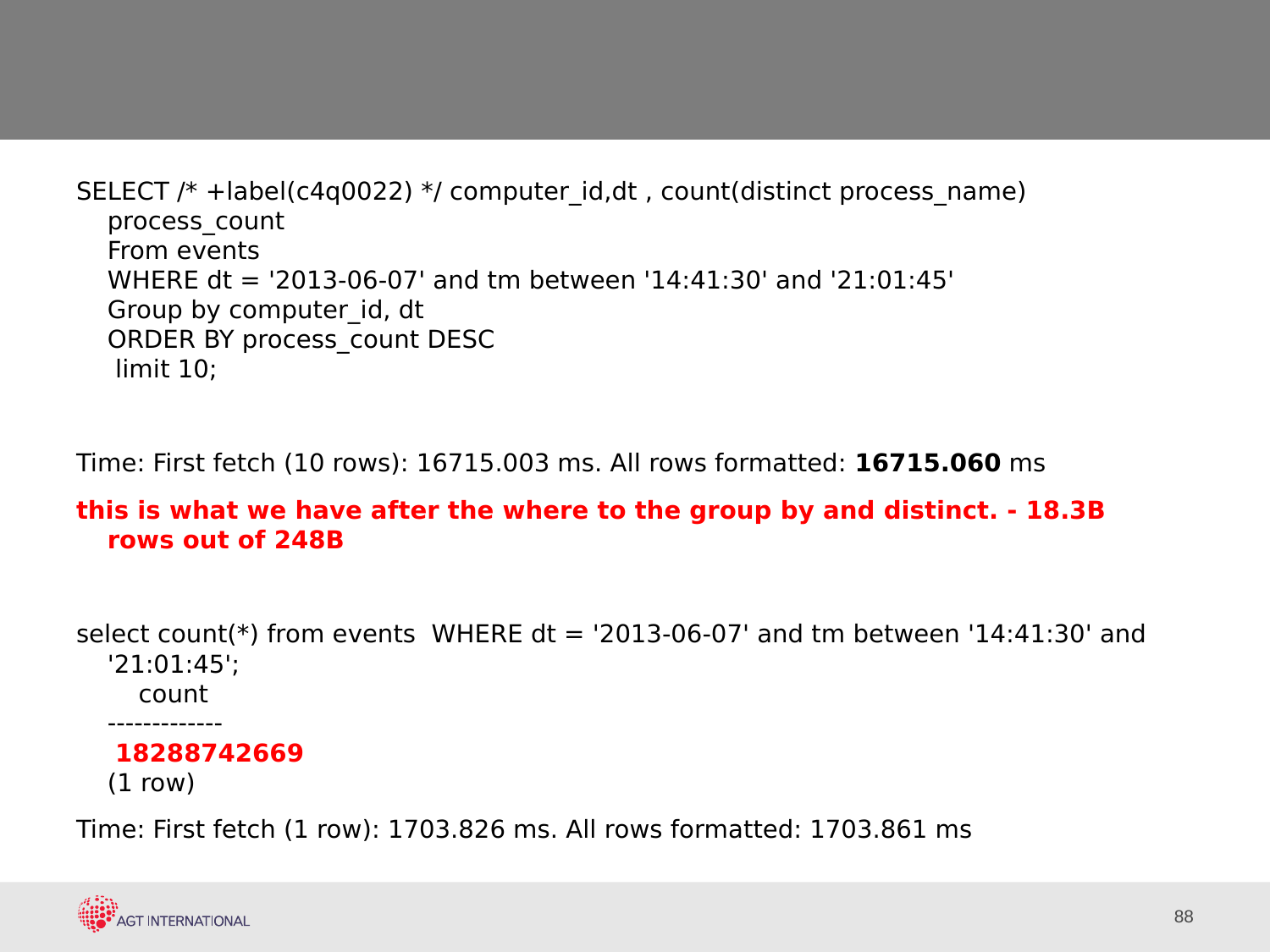

#
SELECT /* +label(c4q0022) */ computer_id,dt , count(distinct process_name) process_count                 
From events                  
WHERE dt = '2013-06-07' and tm between '14:41:30' and '21:01:45'
Group by computer_id, dt
ORDER BY process_count DESC
 limit 10;

Time: First fetch (10 rows): 16715.003 ms. All rows formatted: 16715.060 ms
this is what we have after the where to the group by and distinct. - 18.3B rows out of 248B

select count(*) from events  WHERE dt = '2013-06-07' and tm between '14:41:30' and '21:01:45';
    count
-------------
 18288742669
(1 row)
Time: First fetch (1 row): 1703.826 ms. All rows formatted: 1703.861 ms